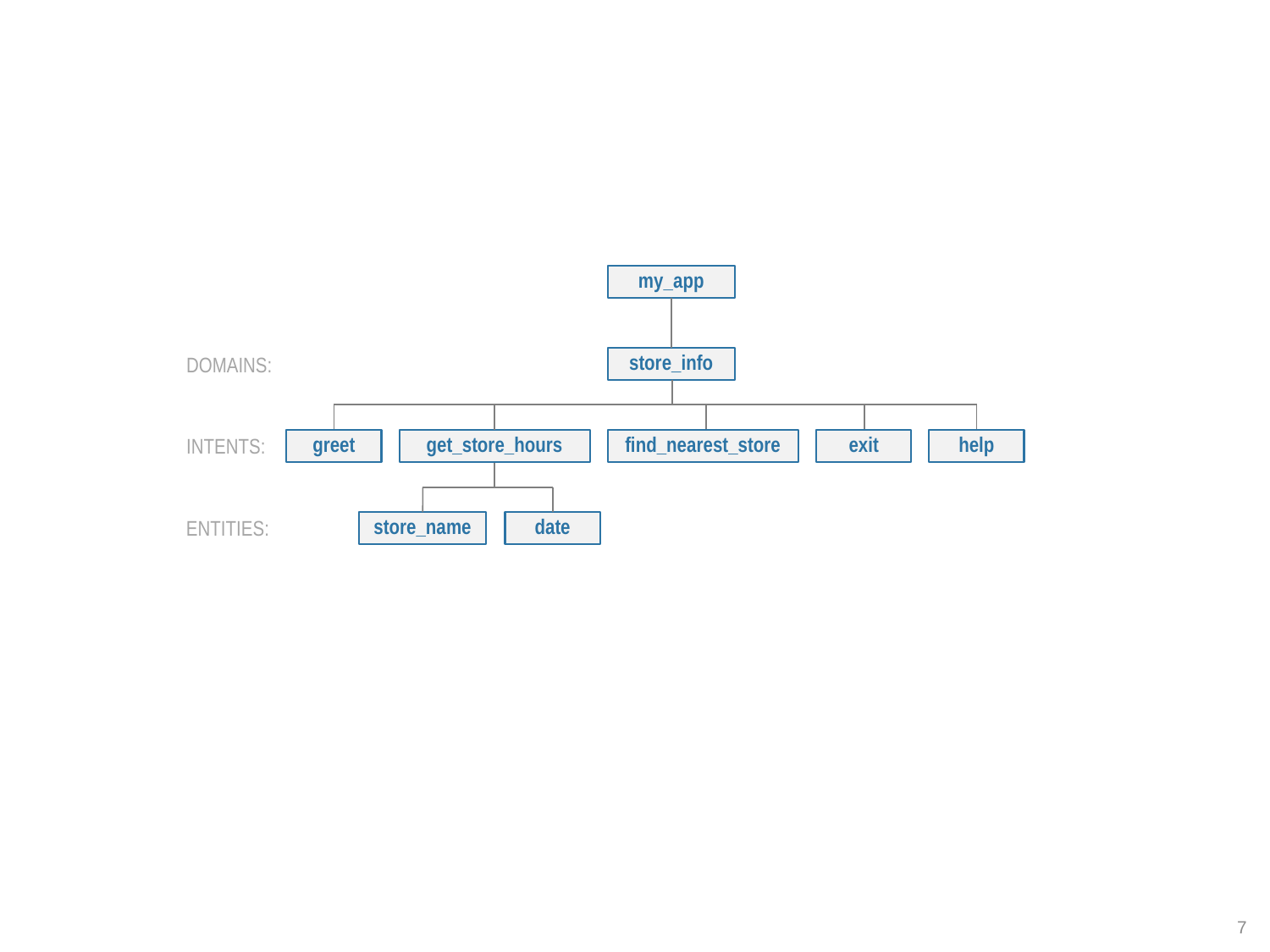

my_app
DOMAINS:
store_info
INTENTS:
greet
get_store_hours
find_nearest_store
exit
help
ENTITIES:
store_name
date
7